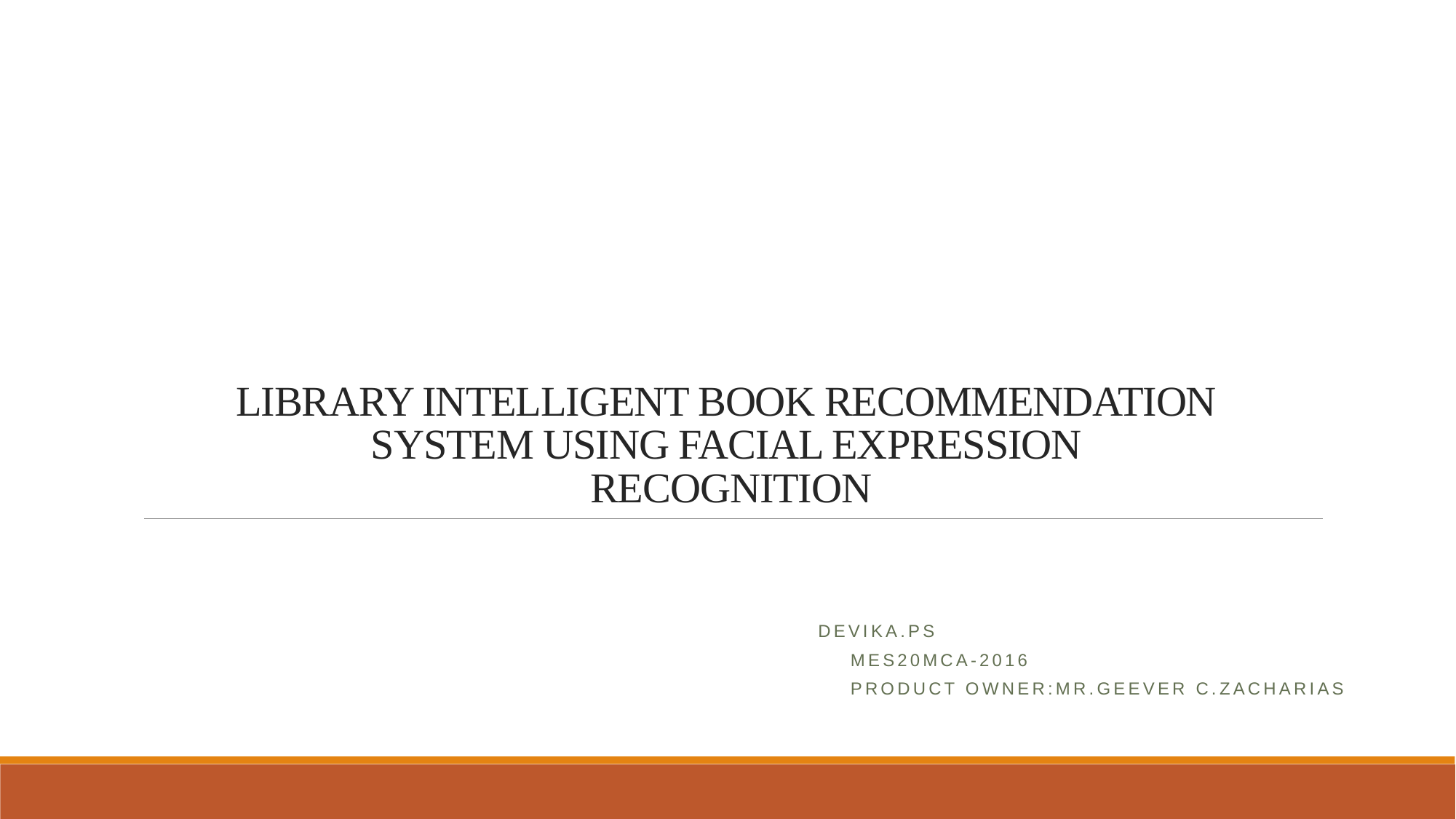

# LIBRARY INTELLIGENT BOOK RECOMMENDATION SYSTEM USING FACIAL EXPRESSION RECOGNITION

                                                                                                 DEVIKA.PS
                                                                                         MES20MCA-2016
                                                                                         Product Owner:MR.GEEVER C.ZACHARIAS